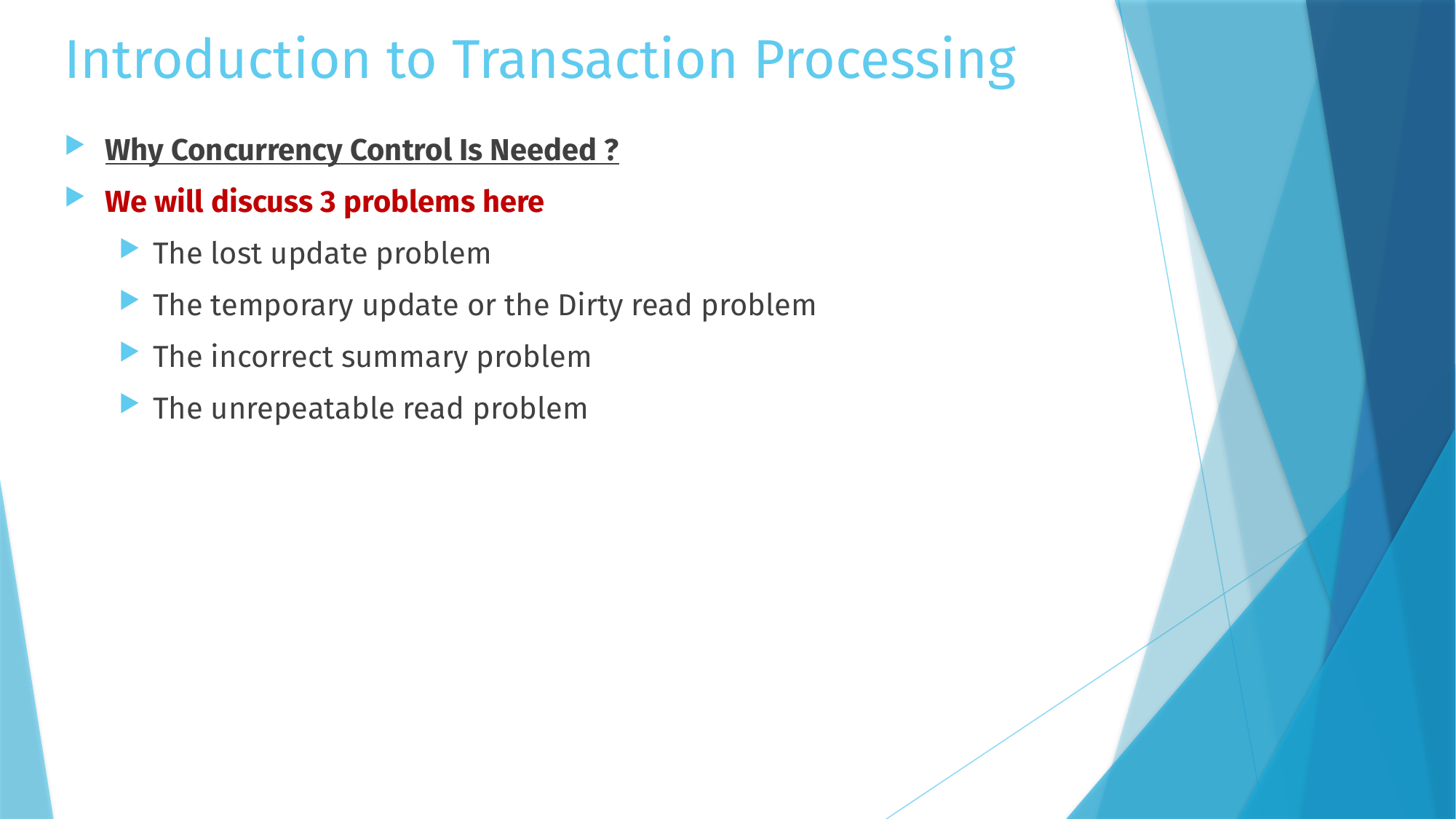

# Introduction to Transaction Processing
Why Concurrency Control Is Needed ?
We will discuss 3 problems here
The lost update problem
The temporary update or the Dirty read problem
The incorrect summary problem
The unrepeatable read problem